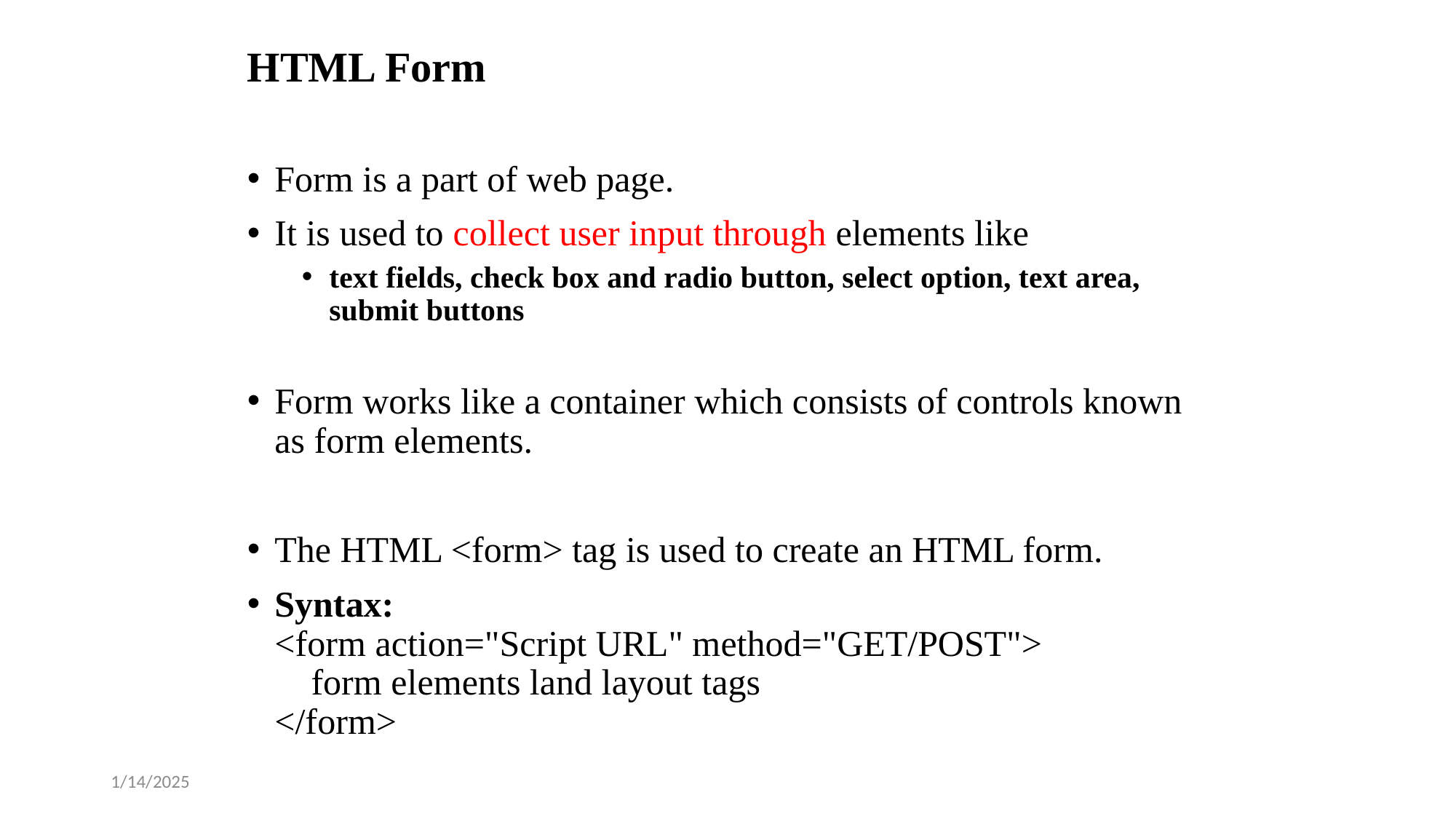

# HTML Form
Form is a part of web page.
It is used to collect user input through elements like
text fields, check box and radio button, select option, text area, submit buttons

Form works like a container which consists of controls known as form elements.

The HTML <form> tag is used to create an HTML form.
Syntax:
<form action="Script URL" method="GET/POST">
    form elements land layout tags
</form>
1/14/2025